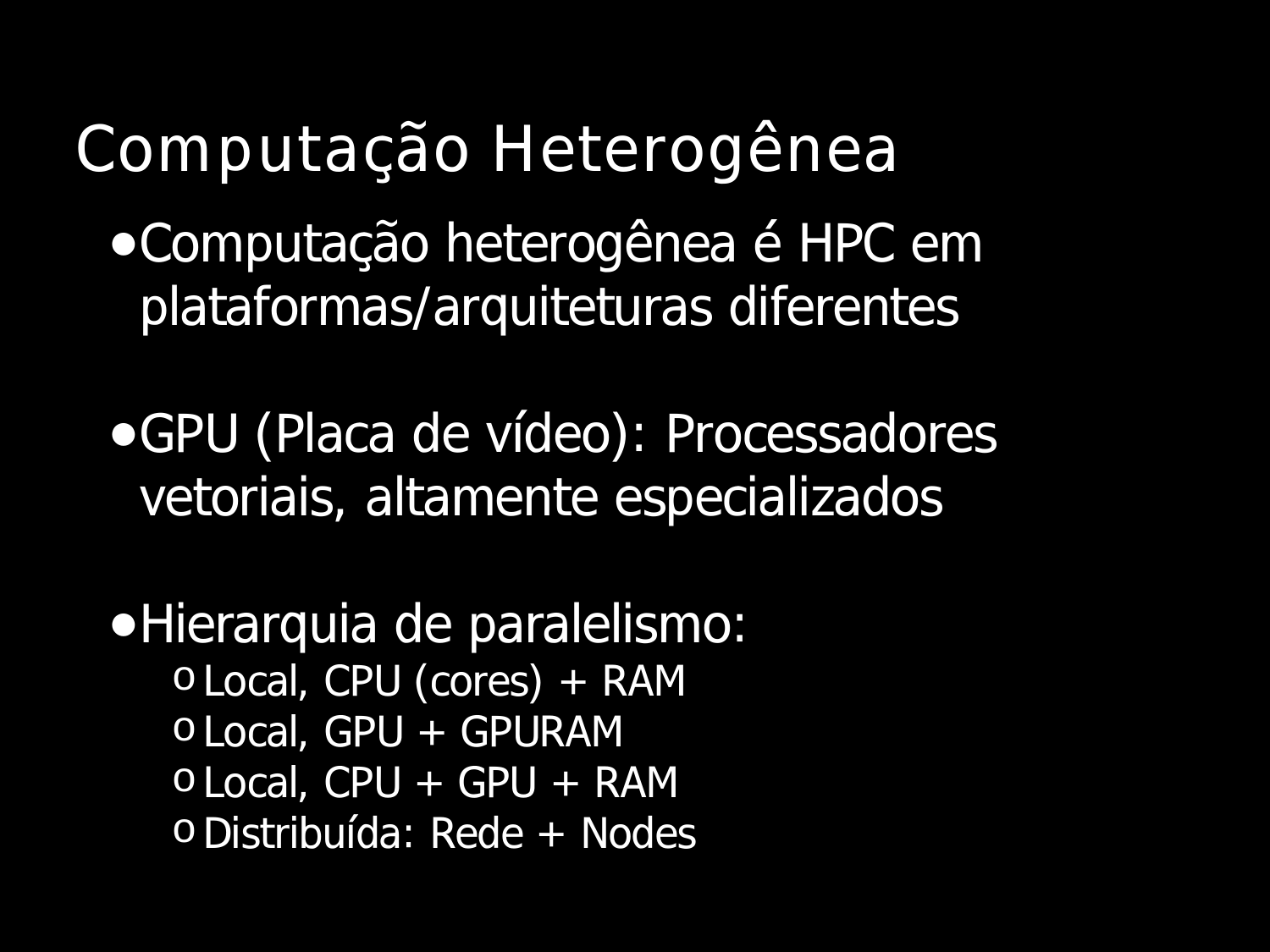

# Computação Heterogênea
Computação heterogênea é HPC em plataformas/arquiteturas diferentes

GPU (Placa de vídeo): Processadores vetoriais, altamente especializados

Hierarquia de paralelismo:
Local, CPU (cores) + RAM
Local, GPU + GPURAM
Local, CPU + GPU + RAM
Distribuída: Rede + Nodes